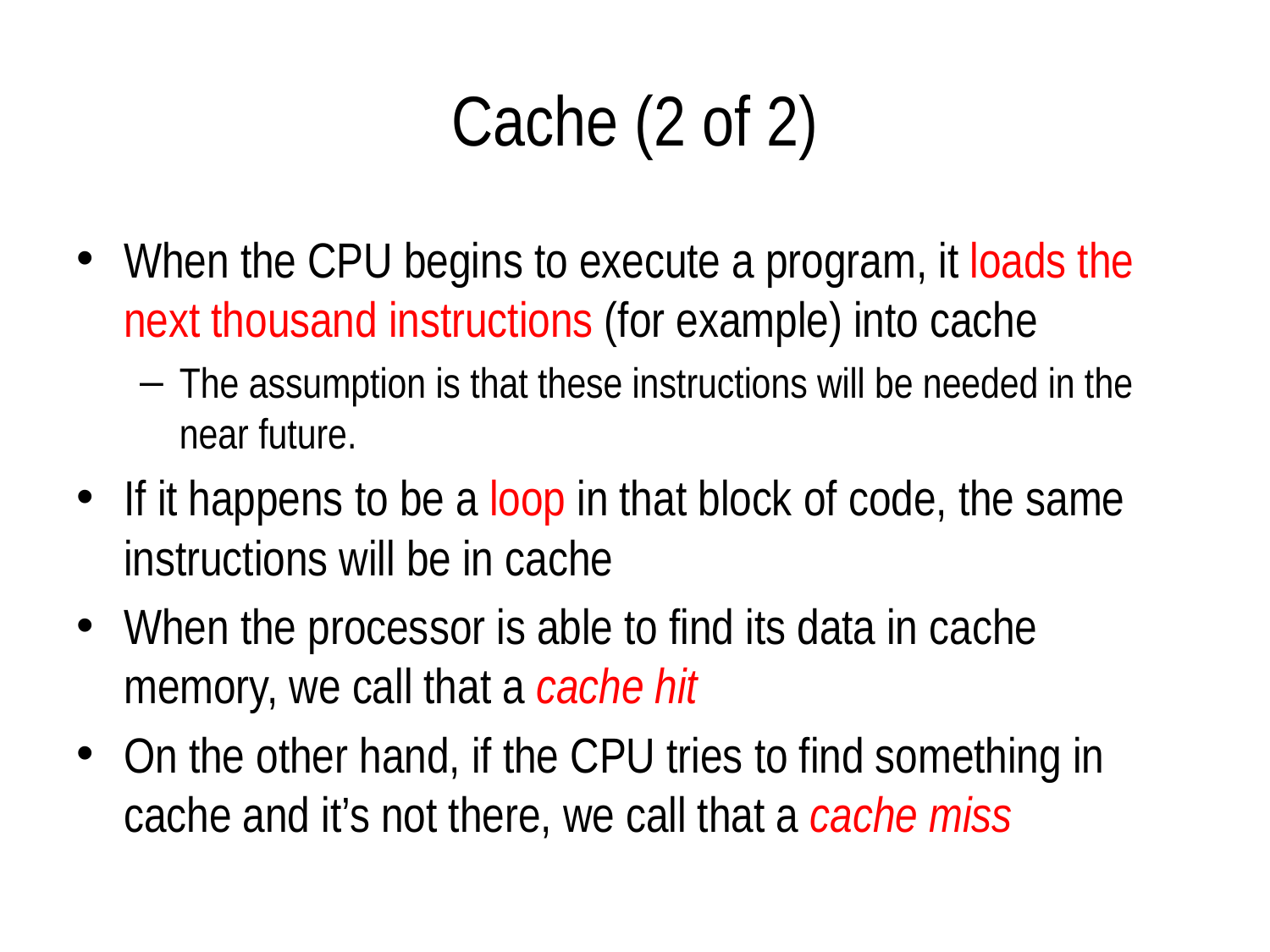

# Cache (2 of 2)
When the CPU begins to execute a program, it loads the next thousand instructions (for example) into cache
The assumption is that these instructions will be needed in the near future.
If it happens to be a loop in that block of code, the same instructions will be in cache
When the processor is able to find its data in cache memory, we call that a cache hit
On the other hand, if the CPU tries to find something in cache and it’s not there, we call that a cache miss